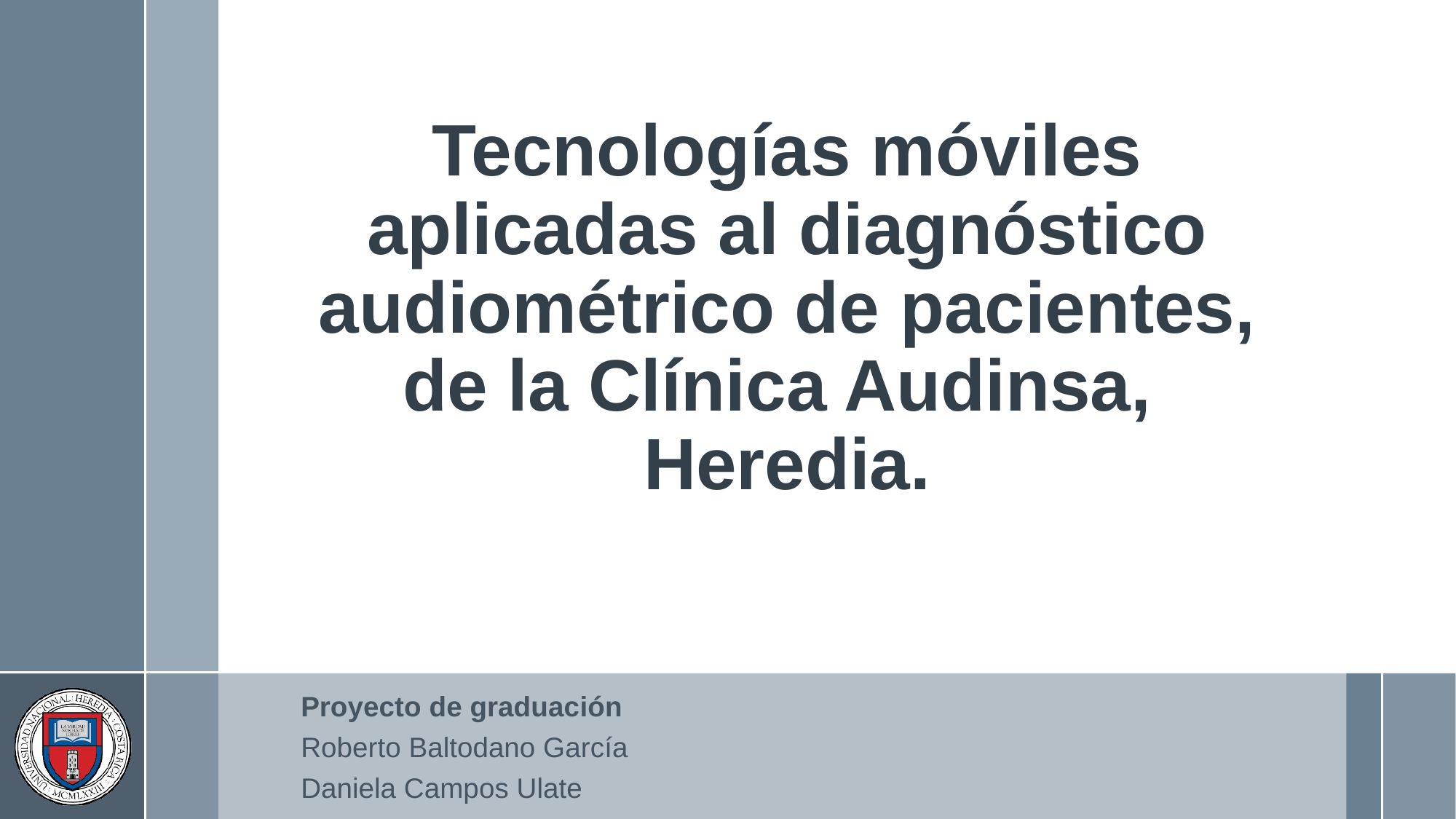

# Tecnologías móviles aplicadas al diagnóstico audiométrico de pacientes, de la Clínica Audinsa,  Heredia.
Proyecto de graduación
Roberto Baltodano García
Daniela Campos Ulate